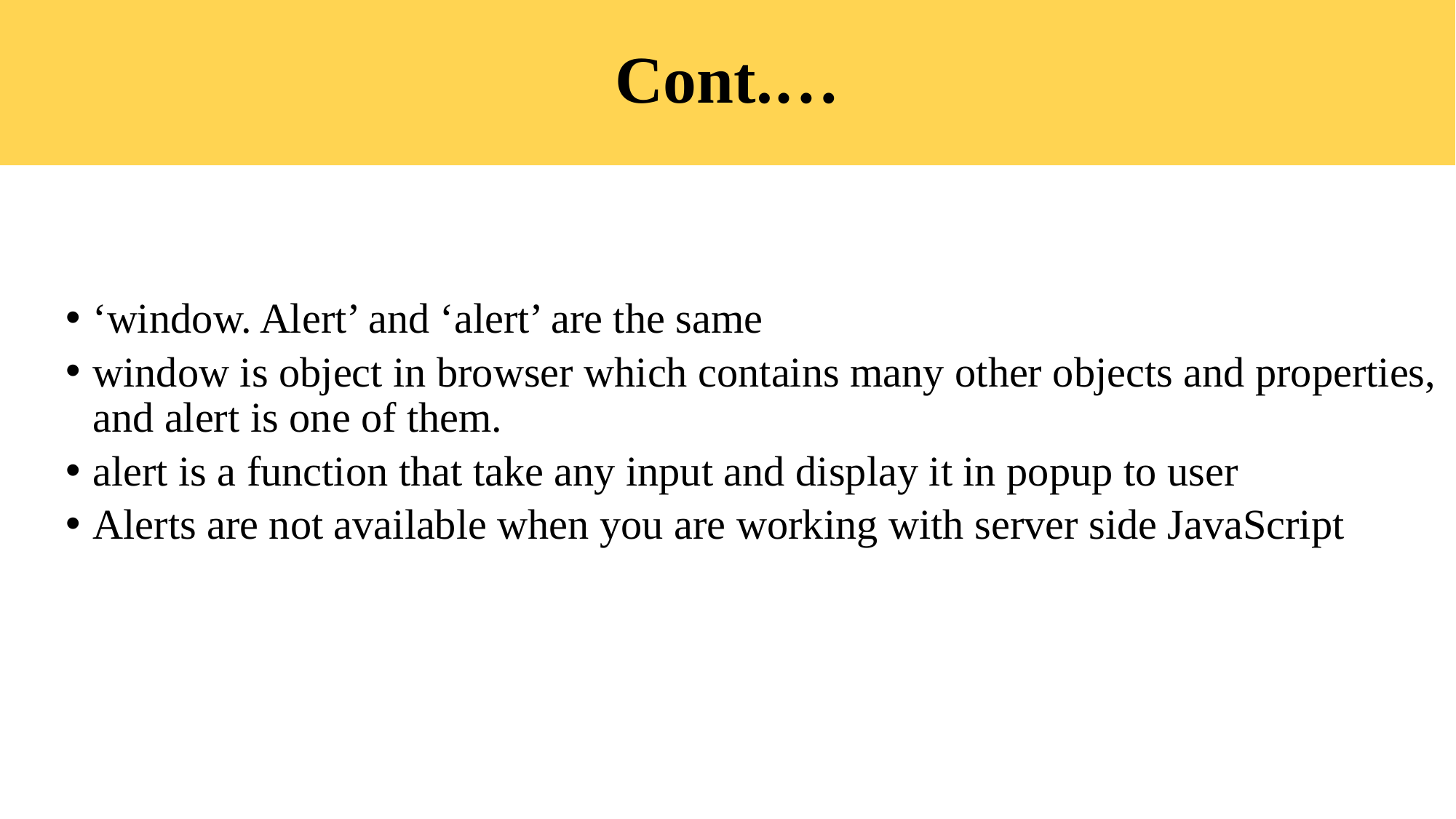

# Cont.…

‘window. Alert’ and ‘alert’ are the same
window is object in browser which contains many other objects and properties, and alert is one of them.
alert is a function that take any input and display it in popup to user
Alerts are not available when you are working with server side JavaScript